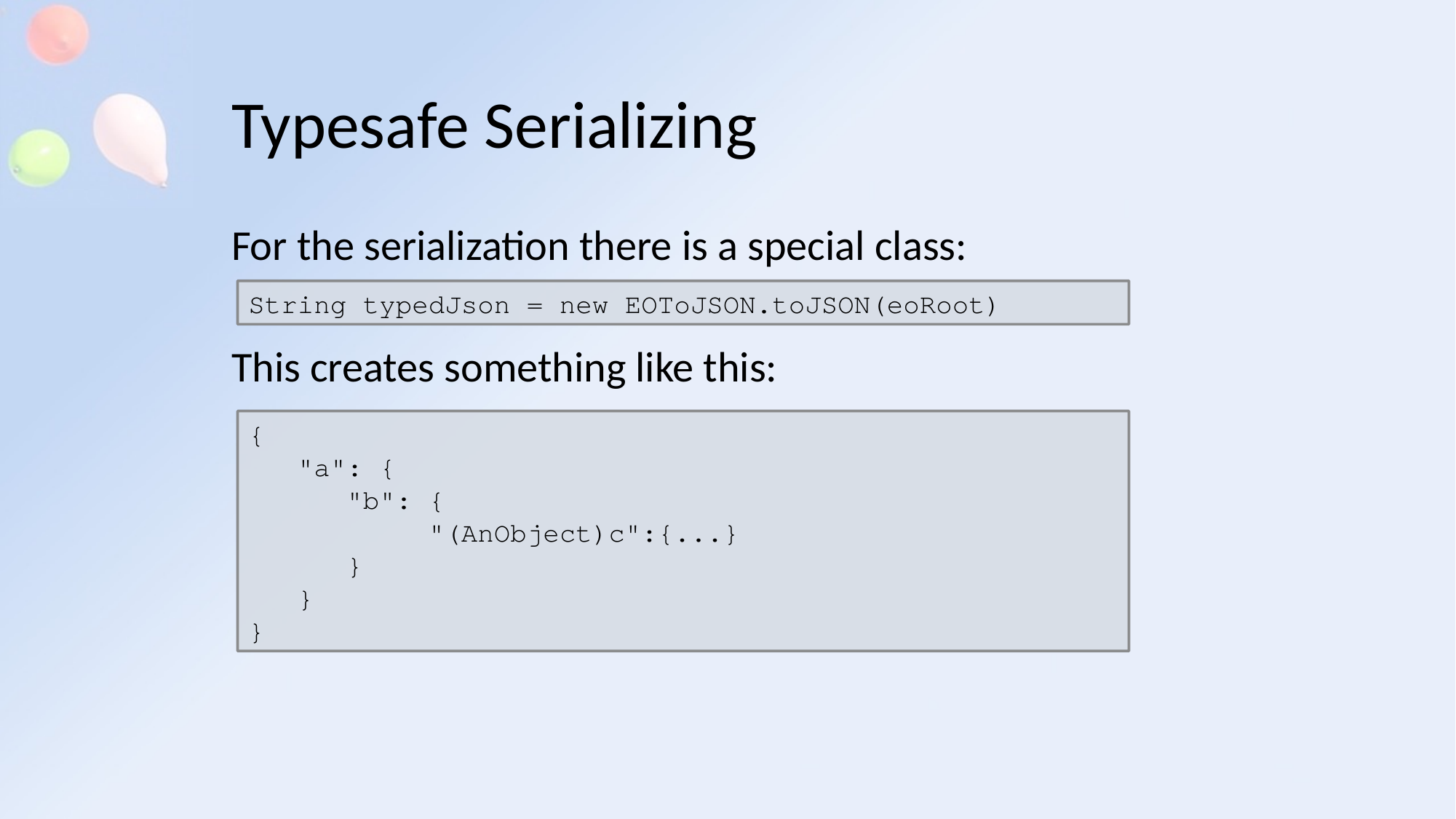

# Typesafe Serializing
For the serialization there is a special class:

This creates something like this:
String typedJson = new EOToJSON.toJSON(eoRoot)
{
   "a": {
      "b": {
           "(AnObject)c":{...}
      }
   }
}